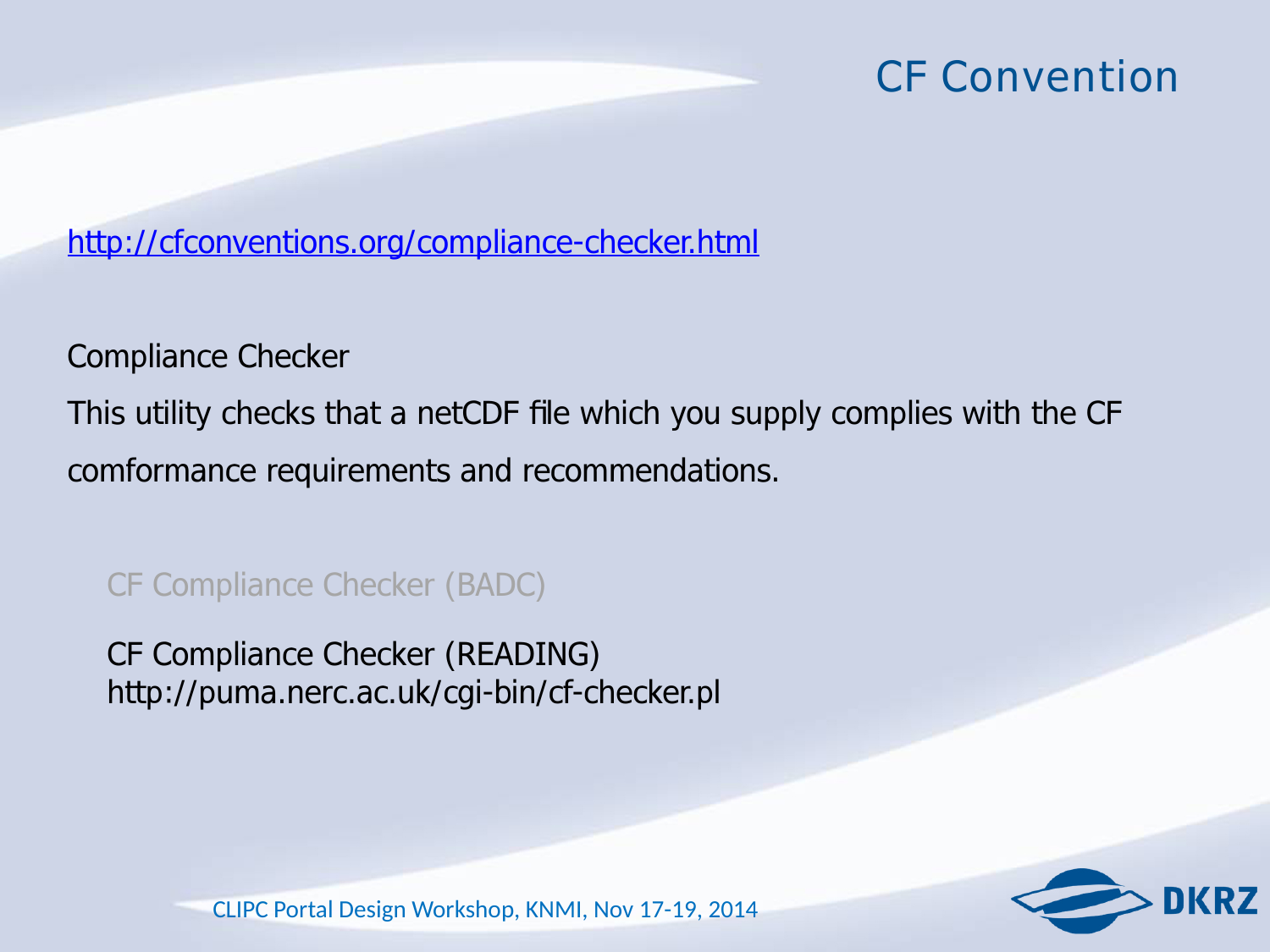

CF Convention
http://cfconventions.org/compliance-checker.html

Compliance Checker
This utility checks that a netCDF file which you supply complies with the CF comformance requirements and recommendations.

    CF Compliance Checker (BADC)
    CF Compliance Checker (READING)
    http://puma.nerc.ac.uk/cgi-bin/cf-checker.pl

CLIPC Portal Design Workshop, KNMI, Nov 17-19, 2014